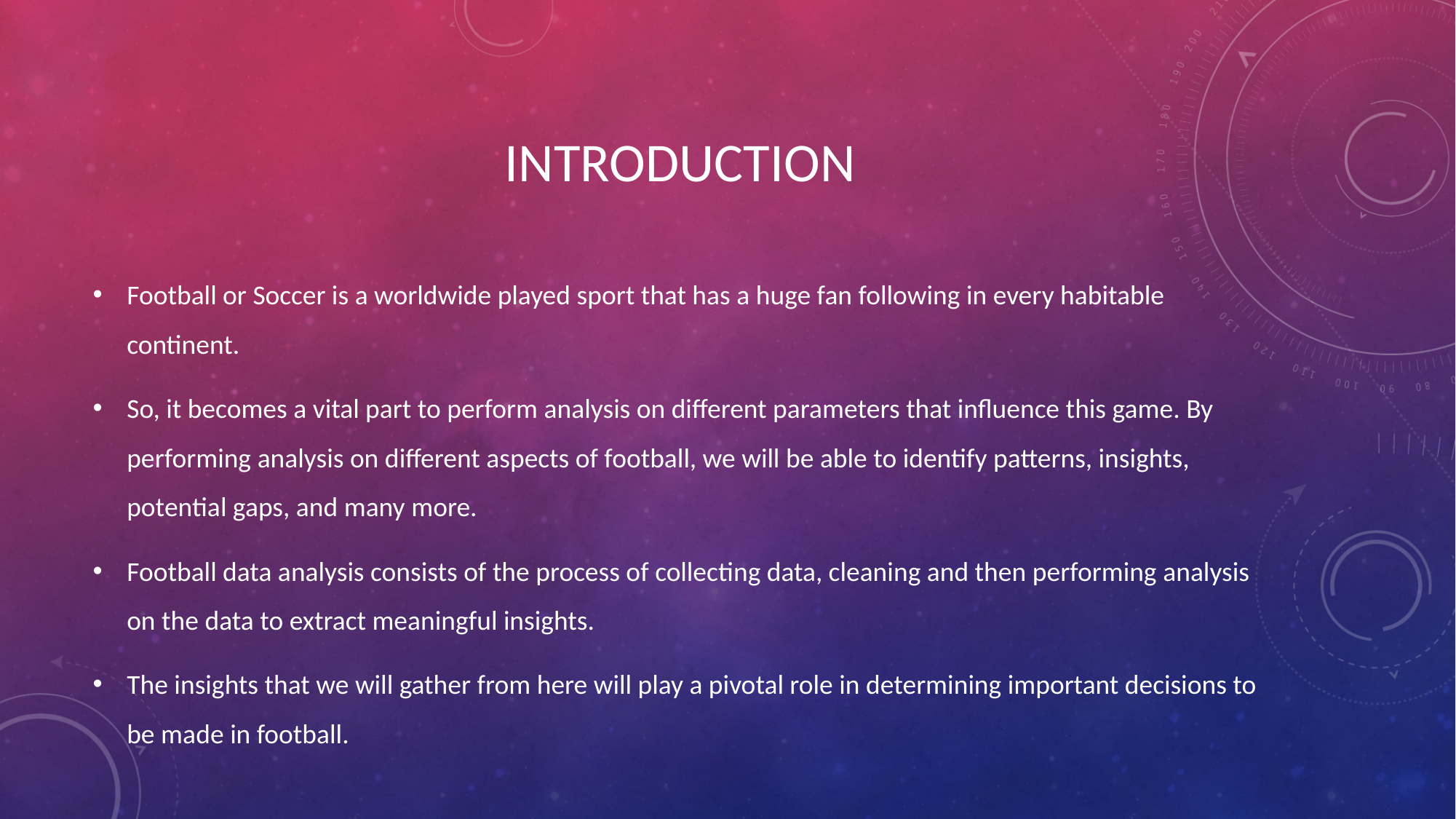

# Introduction
Football or Soccer is a worldwide played sport that has a huge fan following in every habitable continent.
So, it becomes a vital part to perform analysis on different parameters that influence this game. By performing analysis on different aspects of football, we will be able to identify patterns, insights, potential gaps, and many more.
Football data analysis consists of the process of collecting data, cleaning and then performing analysis on the data to extract meaningful insights.
The insights that we will gather from here will play a pivotal role in determining important decisions to be made in football.